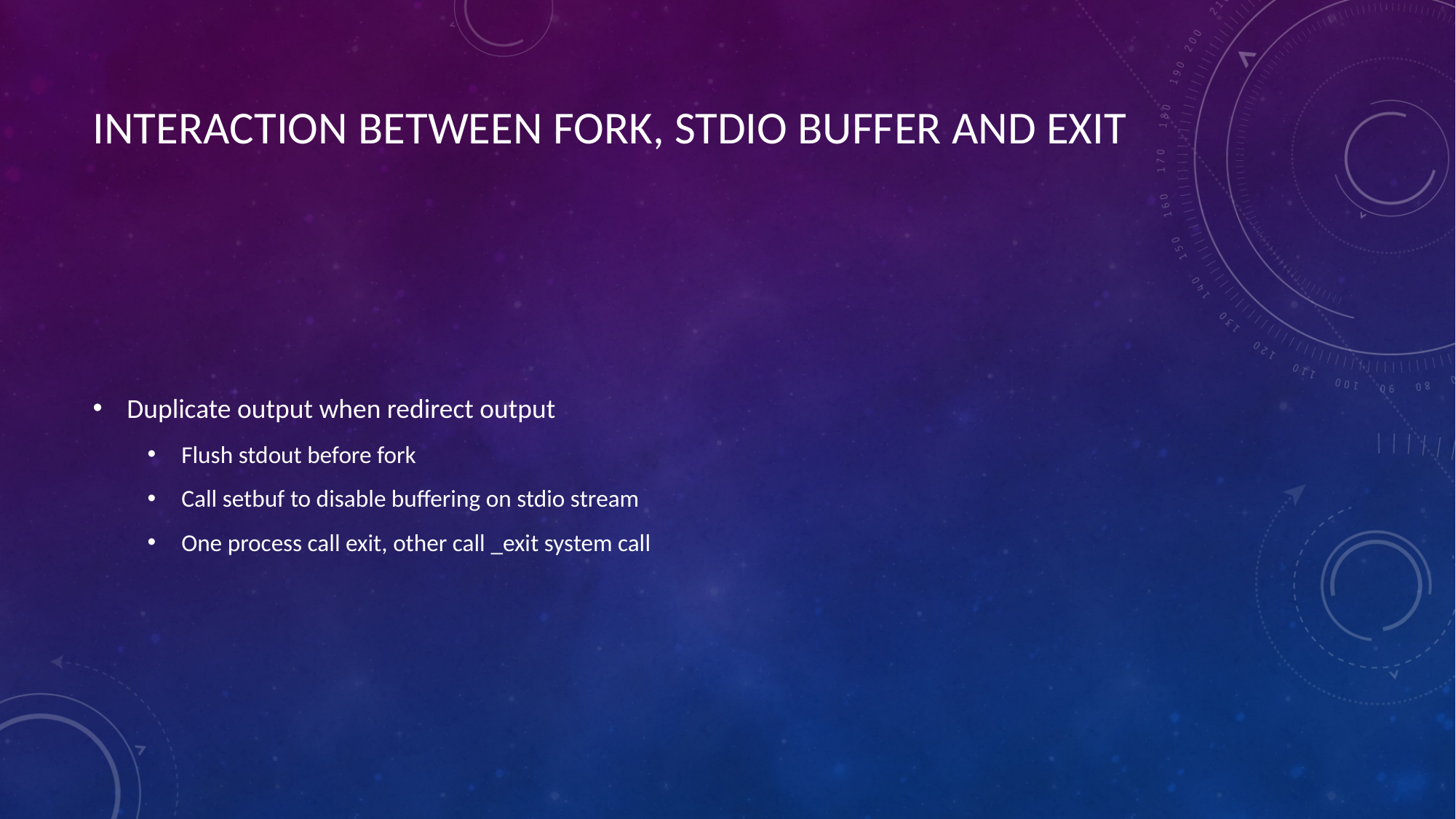

# Interaction between fork, stdio buffer and exit
Duplicate output when redirect output
Flush stdout before fork
Call setbuf to disable buffering on stdio stream
One process call exit, other call _exit system call